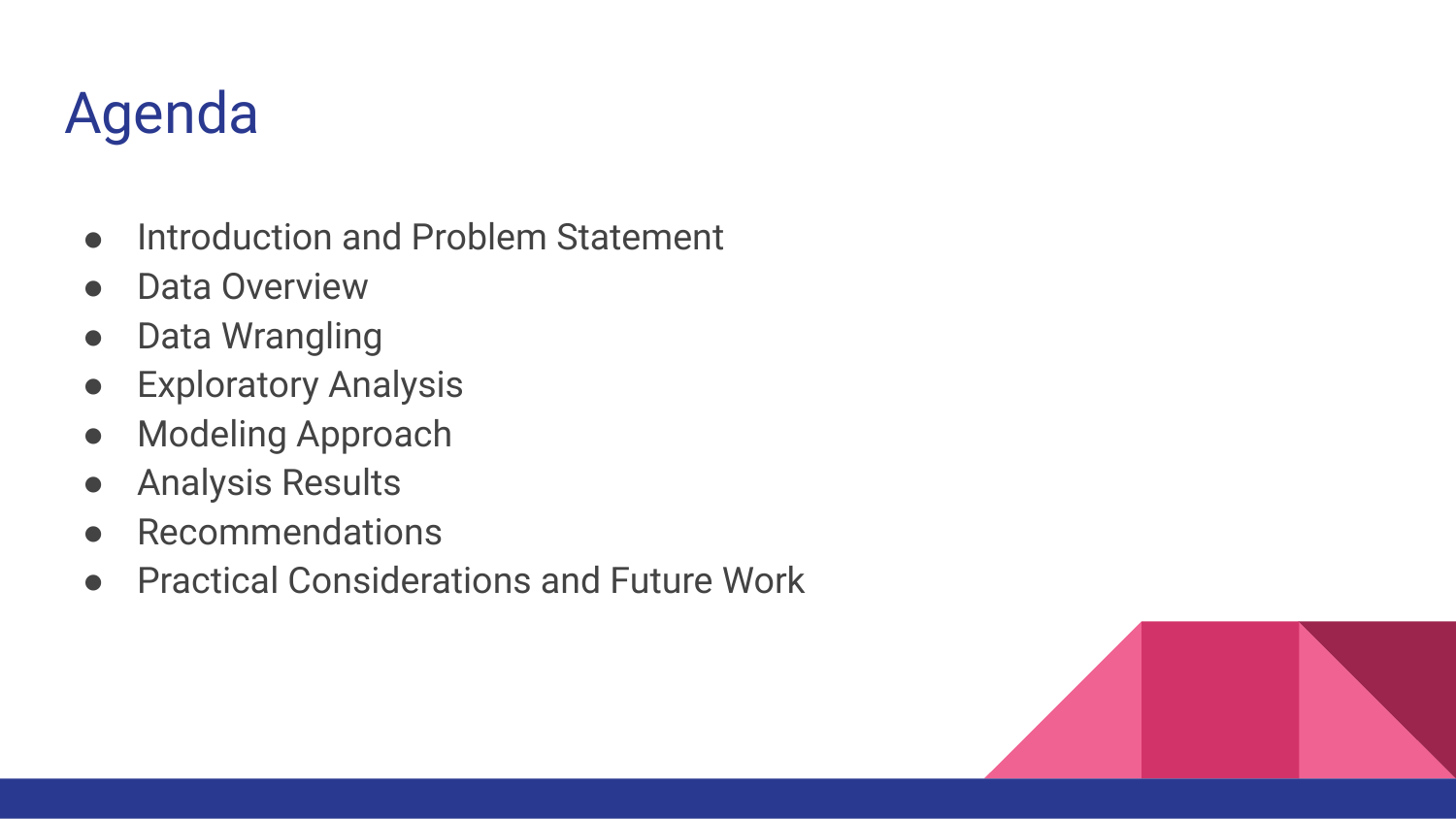

# Agenda
Introduction and Problem Statement
Data Overview
Data Wrangling
Exploratory Analysis
Modeling Approach
Analysis Results
Recommendations
Practical Considerations and Future Work